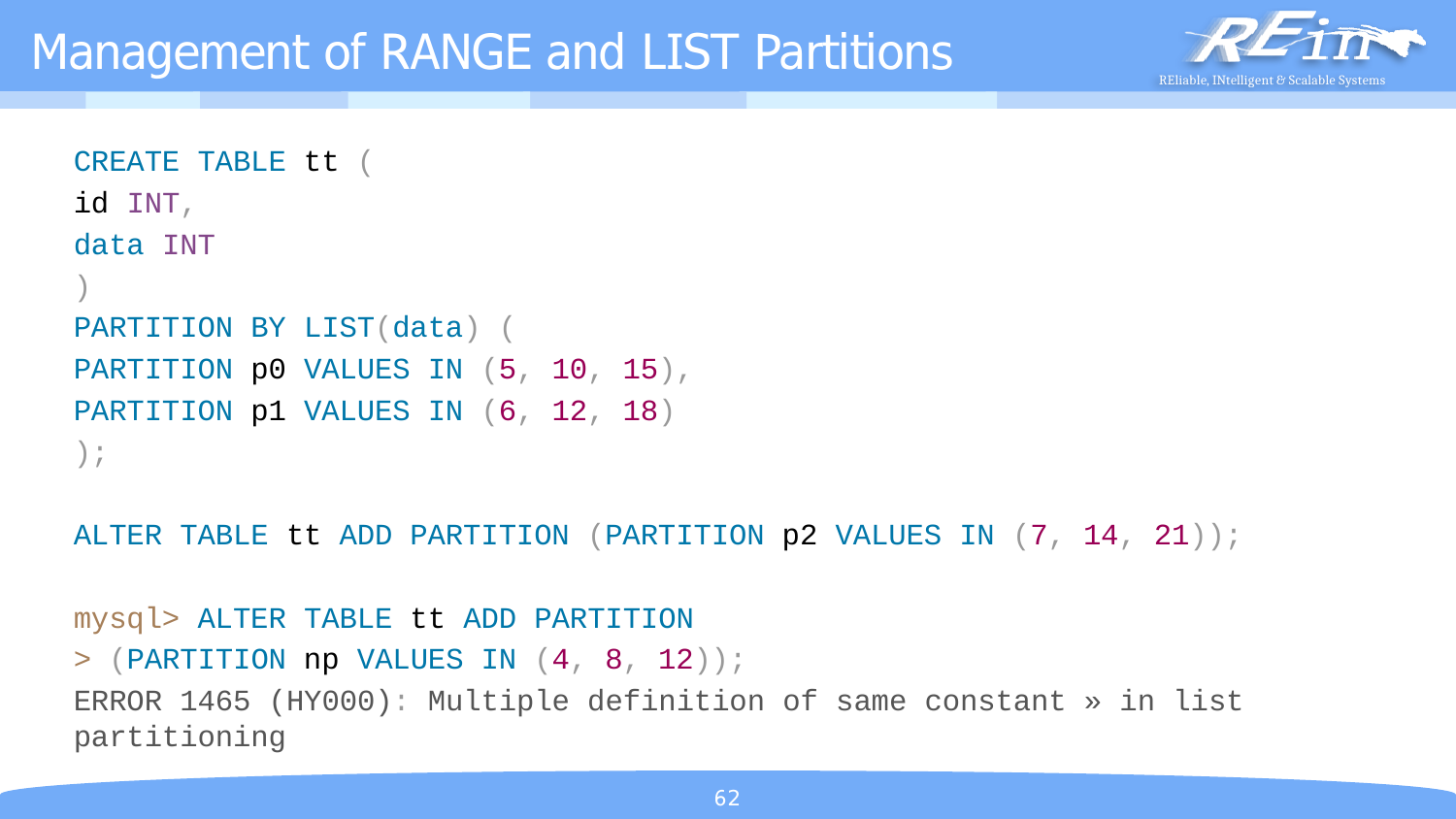

# Management of RANGE and LIST Partitions
CREATE TABLE tt (
	id INT,
	data INT
)
PARTITION BY LIST(data) (
	PARTITION p0 VALUES IN (5, 10, 15),
	PARTITION p1 VALUES IN (6, 12, 18)
);

ALTER TABLE tt ADD PARTITION (PARTITION p2 VALUES IN (7, 14, 21));

mysql> ALTER TABLE tt ADD PARTITION
	> (PARTITION np VALUES IN (4, 8, 12));
ERROR 1465 (HY000): Multiple definition of same constant » in list partitioning

62